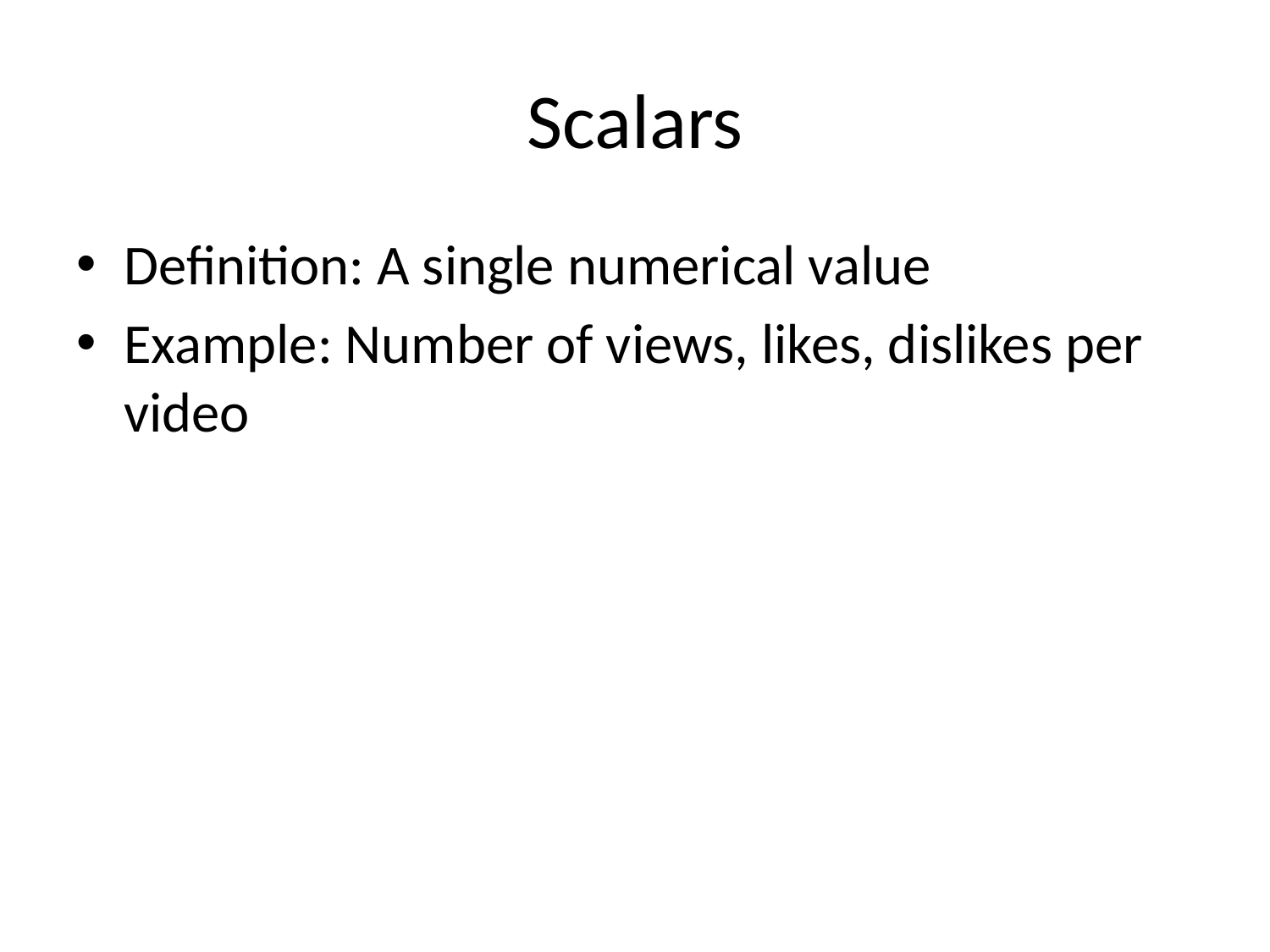

# Scalars
Definition: A single numerical value
Example: Number of views, likes, dislikes per video